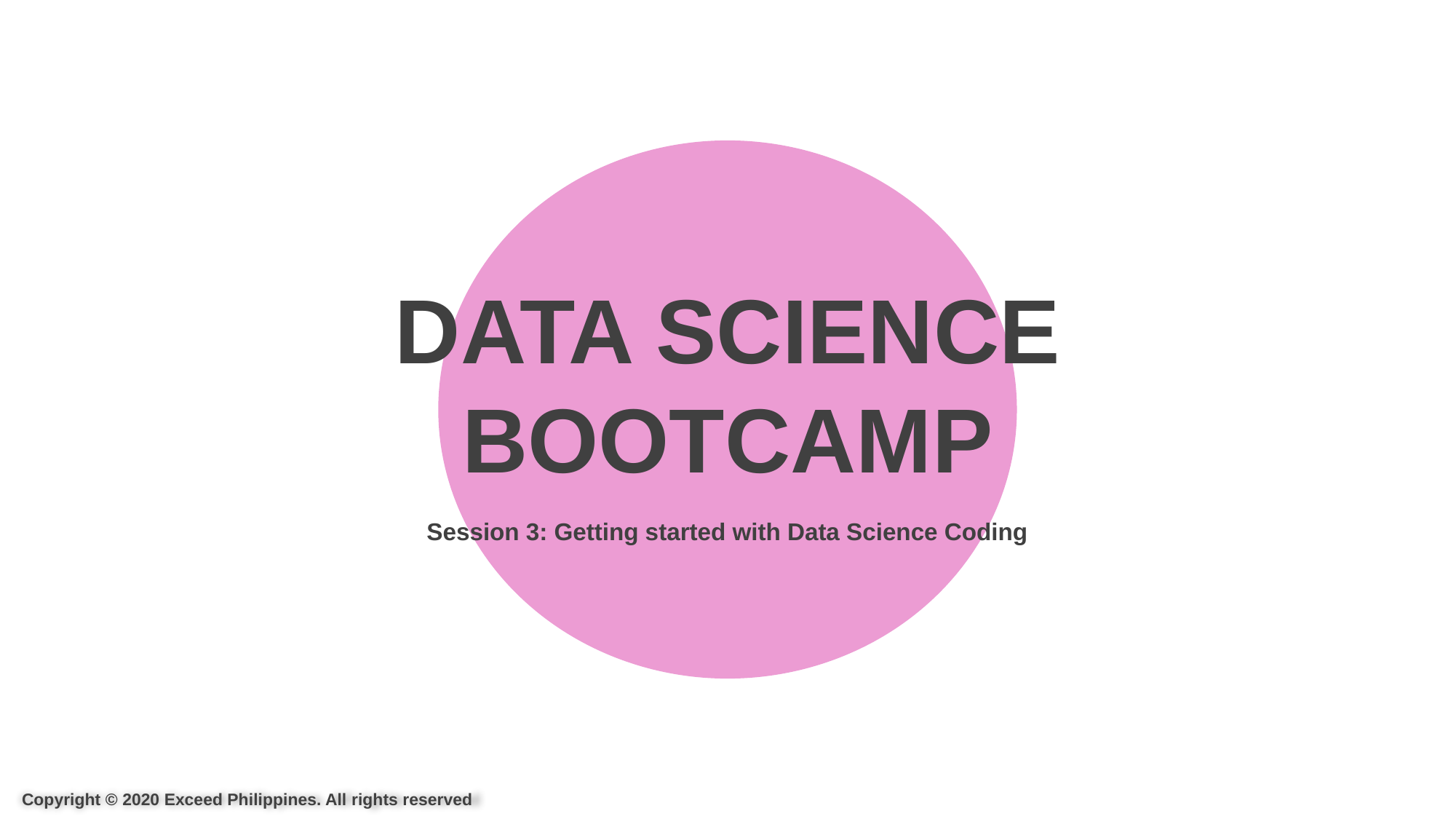

DATA SCIENCE BOOTCAMP
Session 3: Getting started with Data Science Coding
Copyright © 2020 Exceed Philippines. All rights reserved